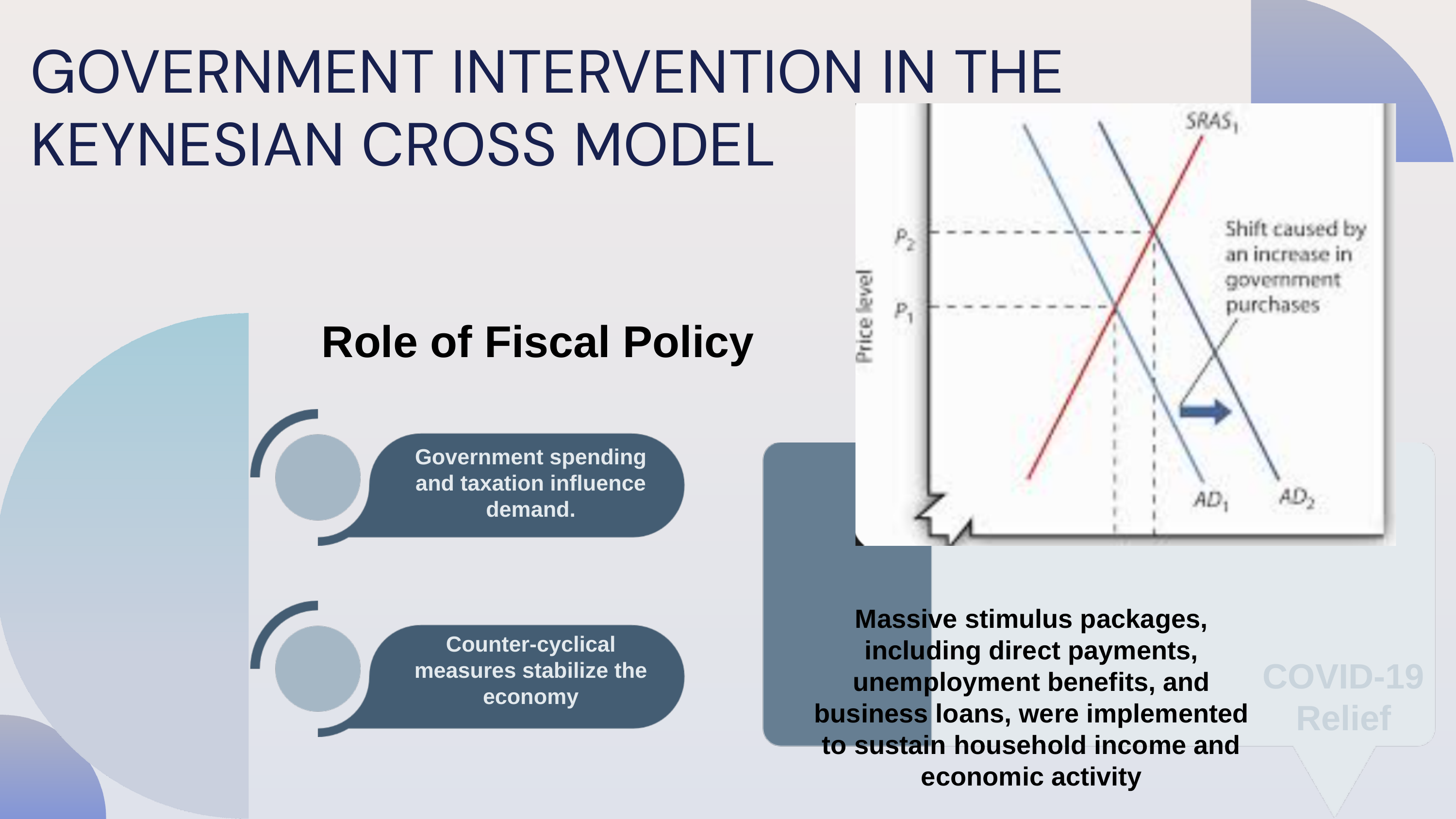

GOVERNMENT INTERVENTION IN THE KEYNESIAN CROSS MODEL

Role of Fiscal Policy

Government spending and taxation influence demand.

Counter-cyclical measures stabilize the economy
Massive stimulus packages, including direct payments, unemployment benefits, and business loans, were implemented to sustain household income and economic activity
COVID-19 Relief